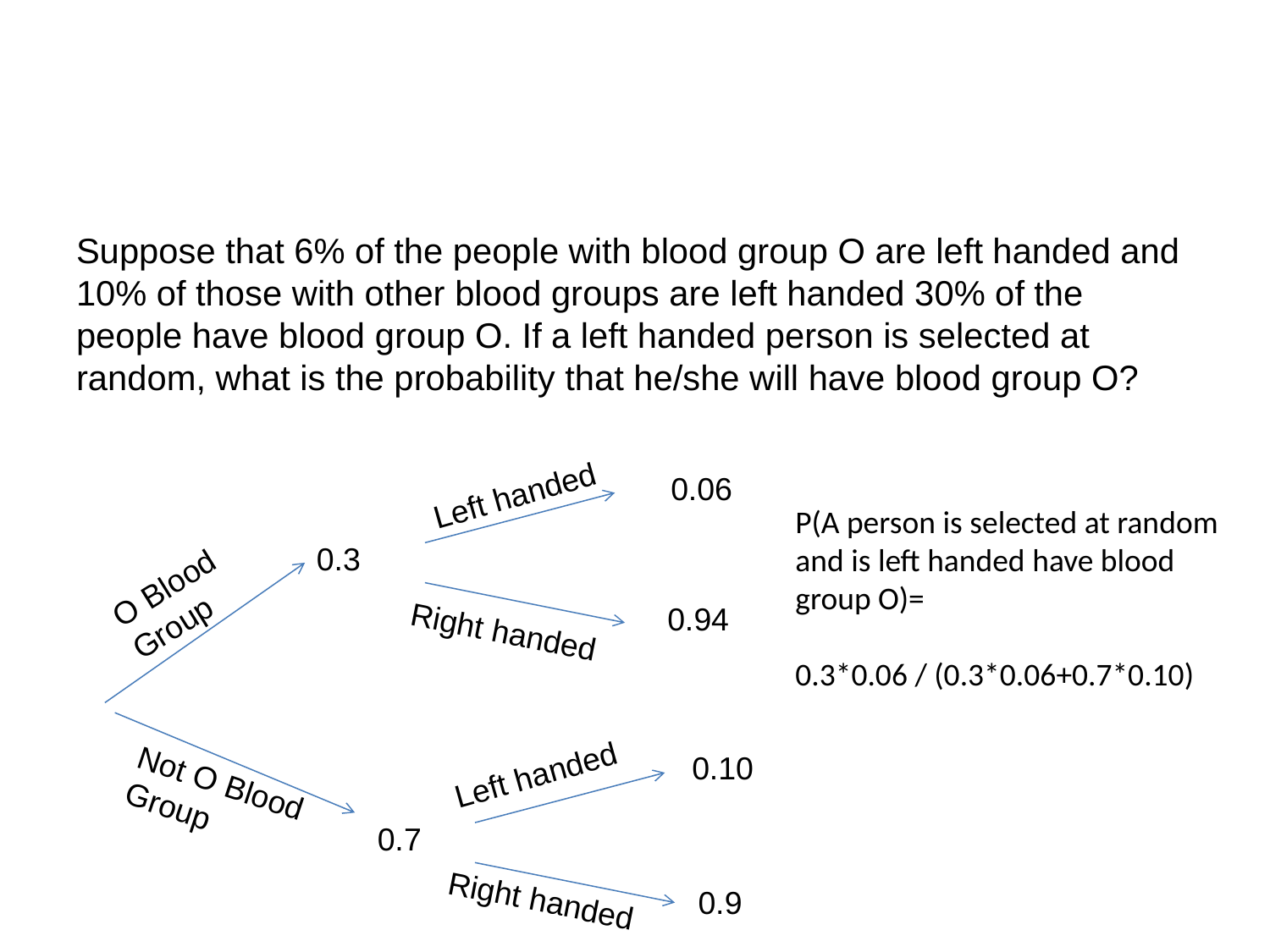

#
Suppose that 6% of the people with blood group O are left handed and 10% of those with other blood groups are left handed 30% of the people have blood group O. If a left handed person is selected at random, what is the probability that he/she will have blood group O?

0.06
Left handed
P(A person is selected at random and is left handed have blood group O)=

0.3*0.06 / (0.3*0.06+0.7*0.10)

0.3
O Blood Group
0.94
Right handed
0.10
Left handed
Not O Blood Group
0.7
0.9
Right handed